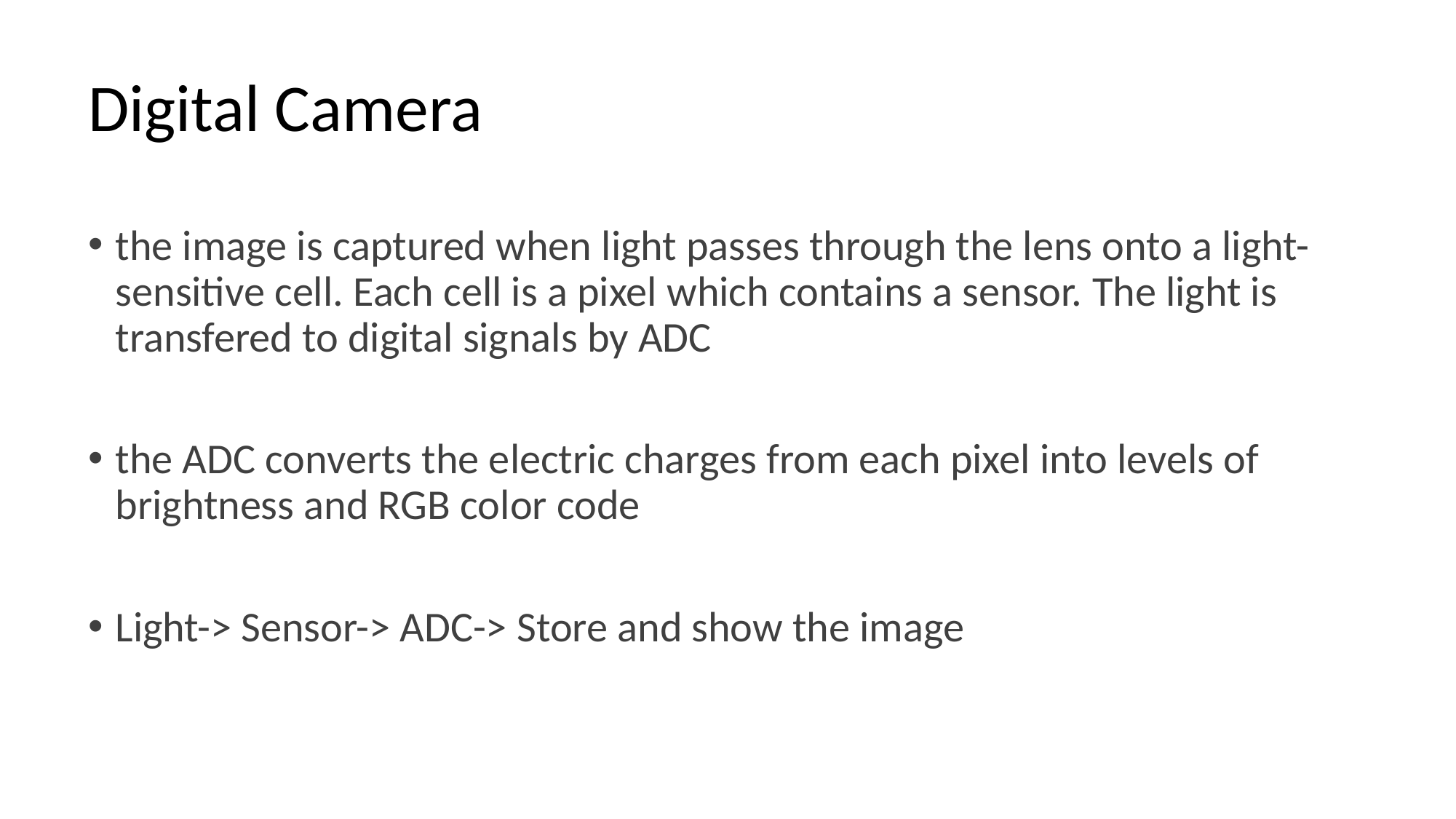

# Digital Camera
the image is captured when light passes through the lens onto a light-sensitive cell. Each cell is a pixel which contains a sensor. The light is transfered to digital signals by ADC

the ADC converts the electric charges from each pixel into levels of brightness and RGB color code

Light-> Sensor-> ADC-> Store and show the image